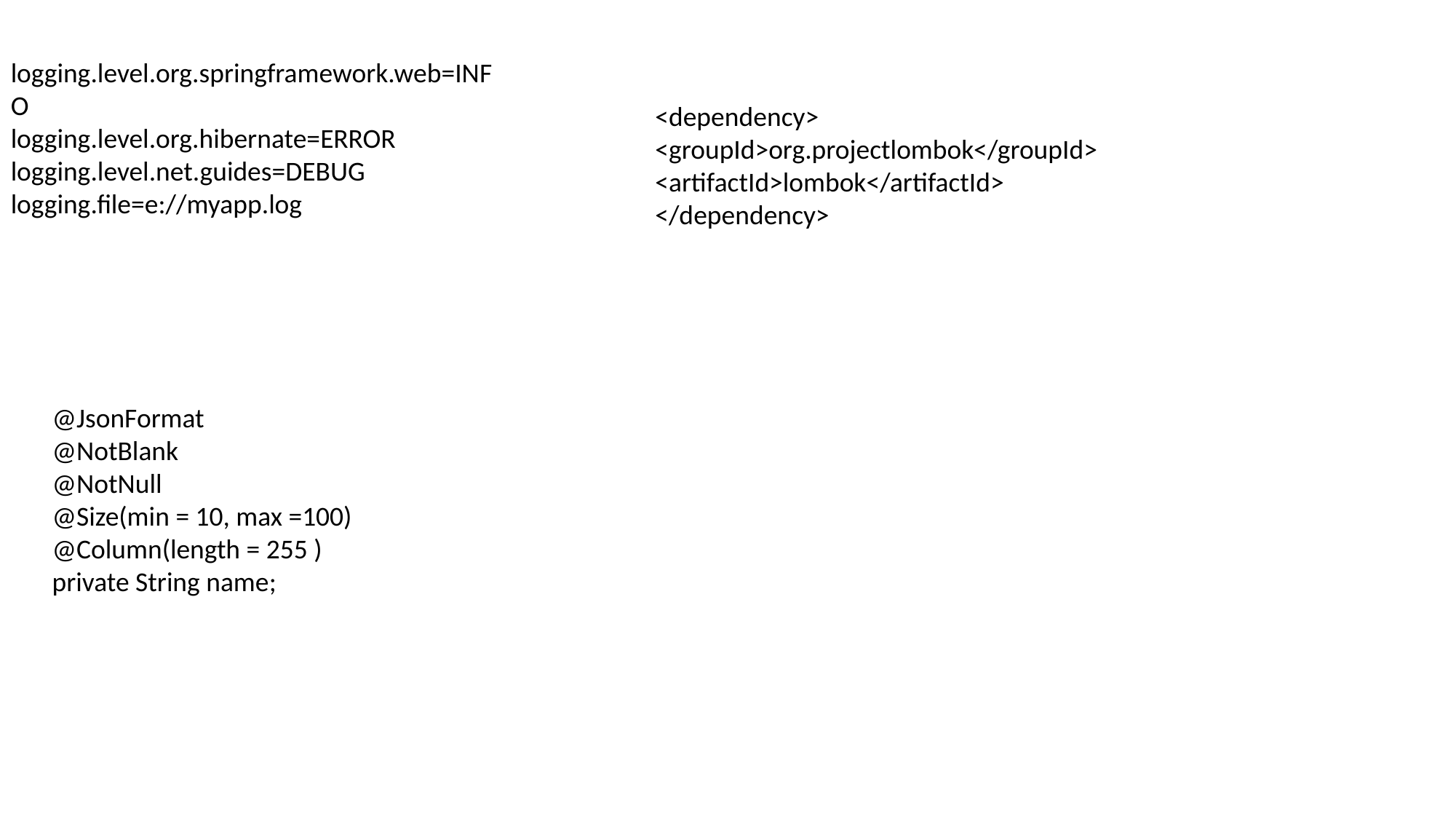

logging.level.org.springframework.web=INFO
logging.level.org.hibernate=ERROR
logging.level.net.guides=DEBUG
logging.file=e://myapp.log

<dependency>
<groupId>org.projectlombok</groupId>
<artifactId>lombok</artifactId>
</dependency>

@JsonFormat
@NotBlank
@NotNull
@Size(min = 10, max =100)
@Column(length = 255 )
private String name;